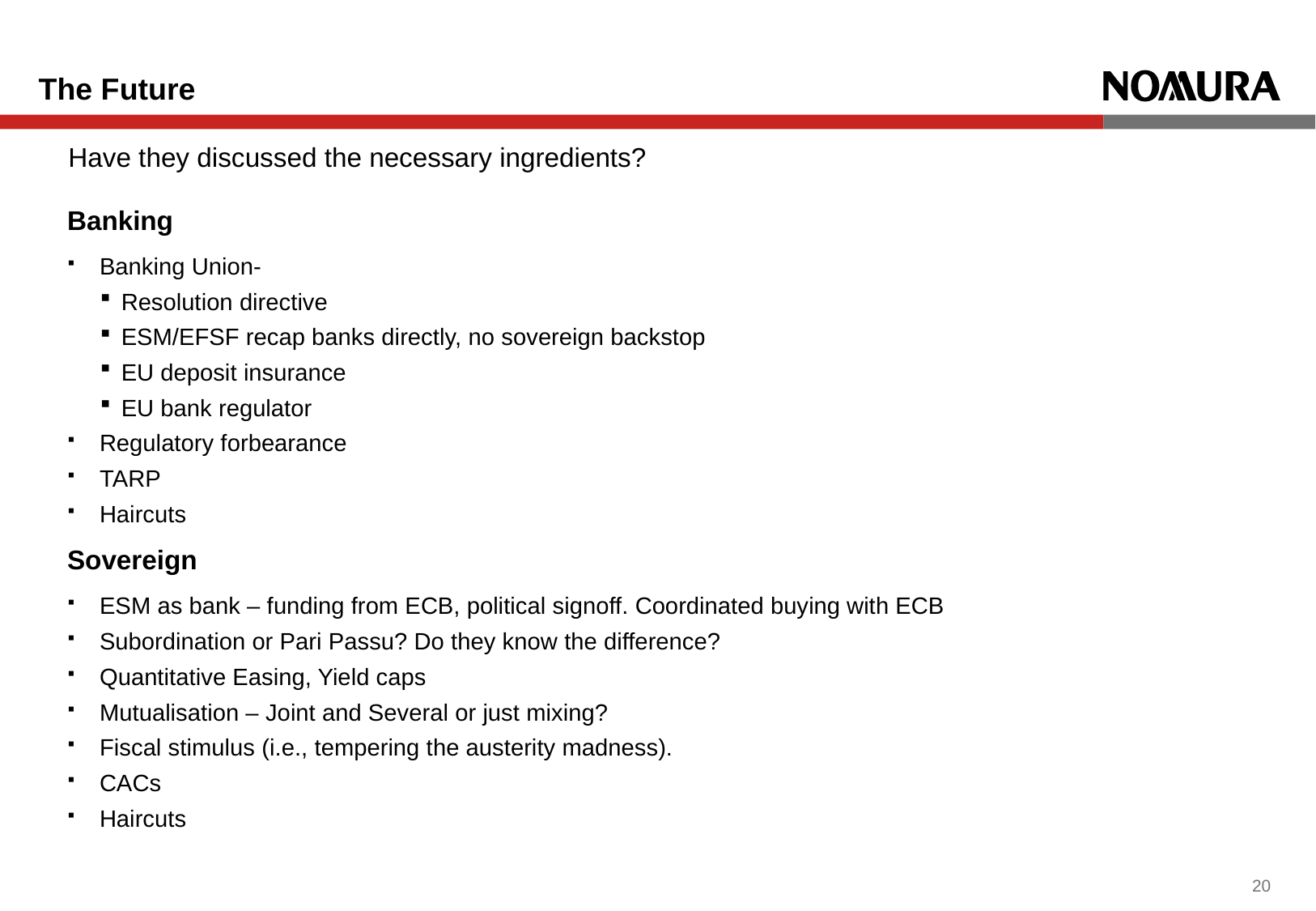

# The Future
Have they discussed the necessary ingredients?
Banking
Banking Union-
Resolution directive
ESM/EFSF recap banks directly, no sovereign backstop
EU deposit insurance
EU bank regulator
Regulatory forbearance
TARP
Haircuts
Sovereign
ESM as bank – funding from ECB, political signoff. Coordinated buying with ECB
Subordination or Pari Passu? Do they know the difference?
Quantitative Easing, Yield caps
Mutualisation – Joint and Several or just mixing?
Fiscal stimulus (i.e., tempering the austerity madness).
CACs
Haircuts
20